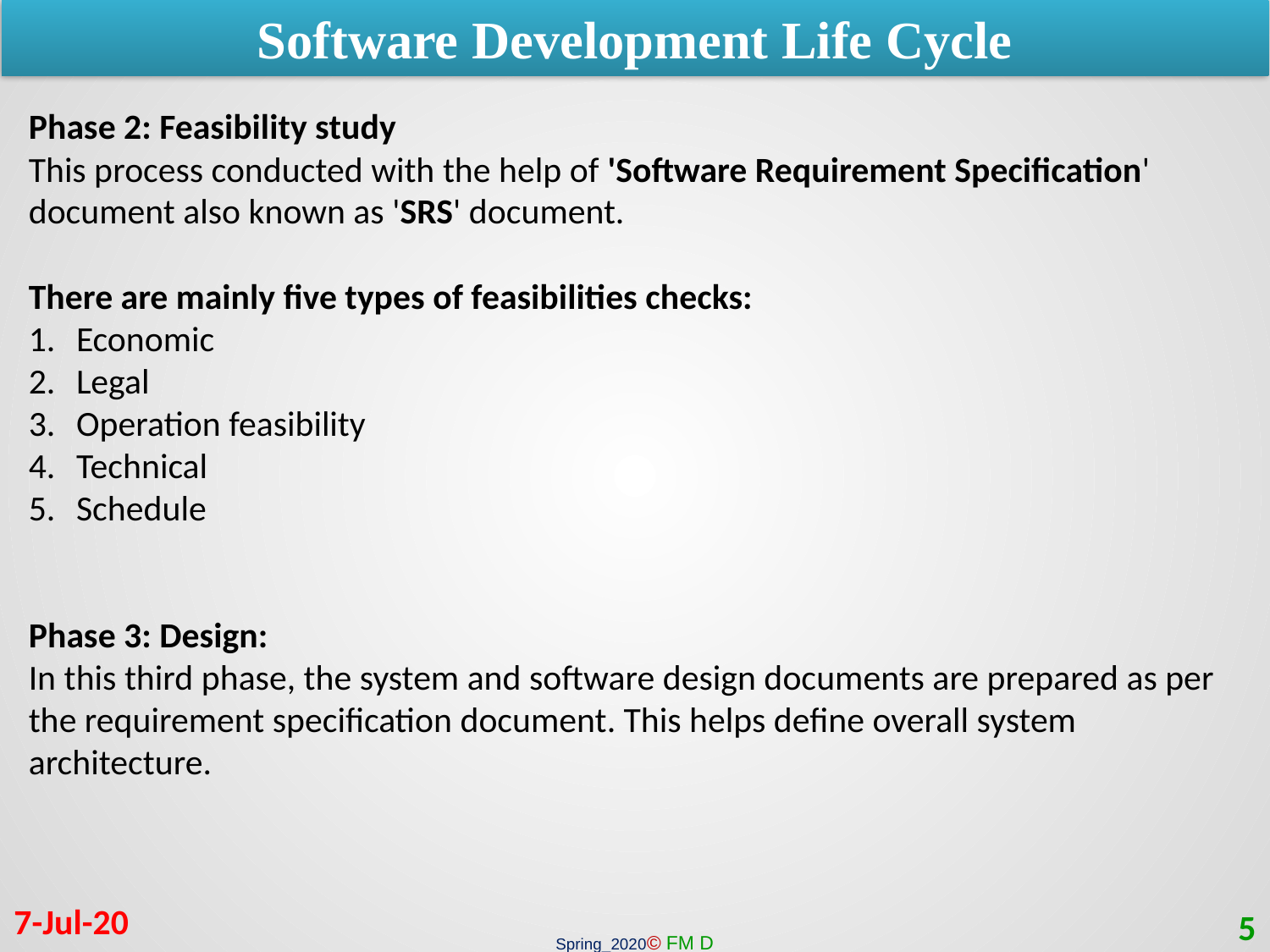

Software Development Life Cycle
Phase 2: Feasibility study
This process conducted with the help of 'Software Requirement Specification' document also known as 'SRS' document.

There are mainly five types of feasibilities checks:
Economic
Legal
Operation feasibility
Technical
Schedule

Phase 3: Design:
In this third phase, the system and software design documents are prepared as per the requirement specification document. This helps define overall system architecture.

7-Jul-20
5